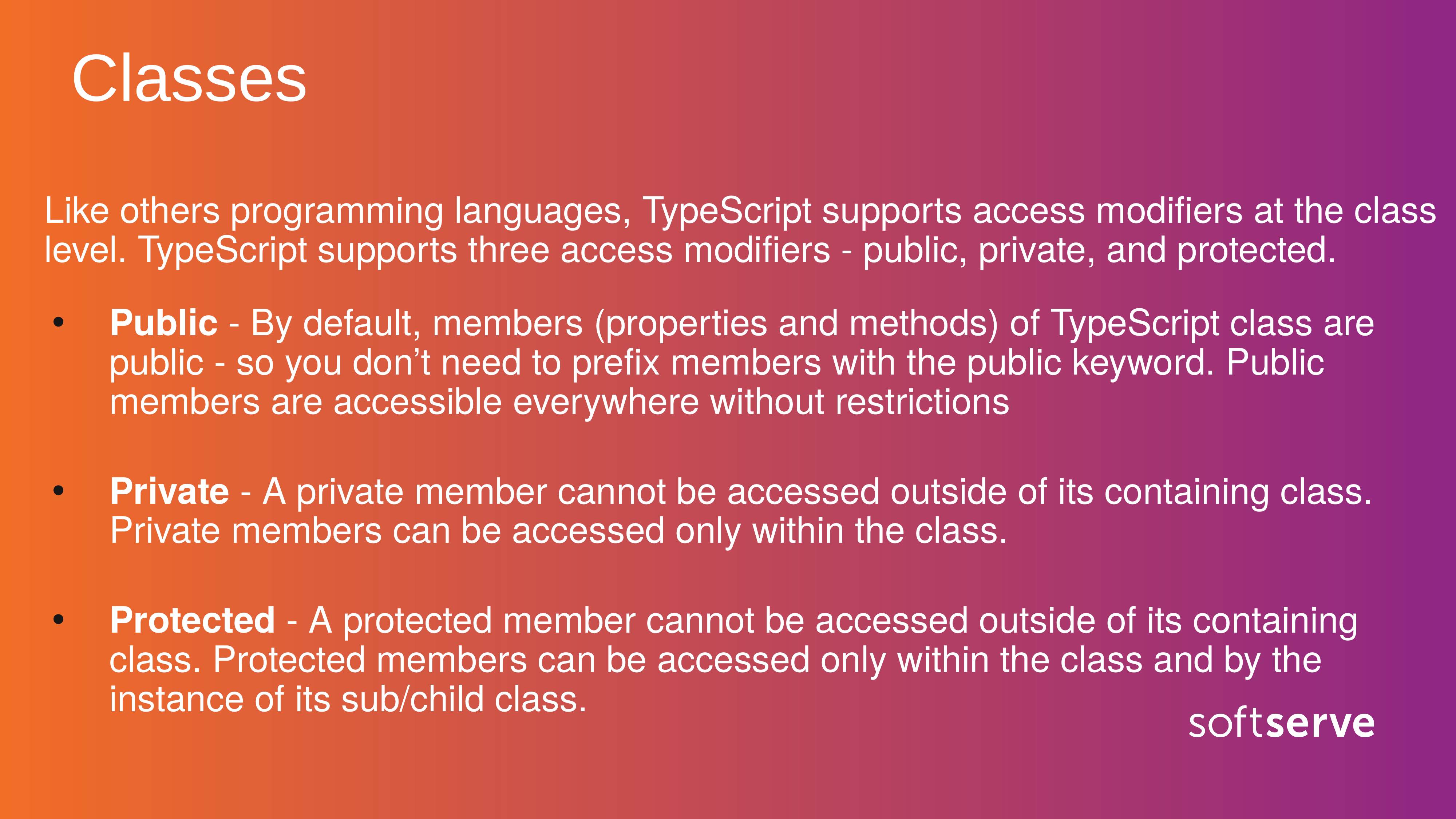

# Classes
Like others programming languages, TypeScript supports access modifiers at the class level. TypeScript supports three access modifiers - public, private, and protected.
Public - By default, members (properties and methods) of TypeScript class are public - so you don’t need to prefix members with the public keyword. Public members are accessible everywhere without restrictions
Private - A private member cannot be accessed outside of its containing class. Private members can be accessed only within the class.
Protected - A protected member cannot be accessed outside of its containing class. Protected members can be accessed only within the class and by the instance of its sub/child class.